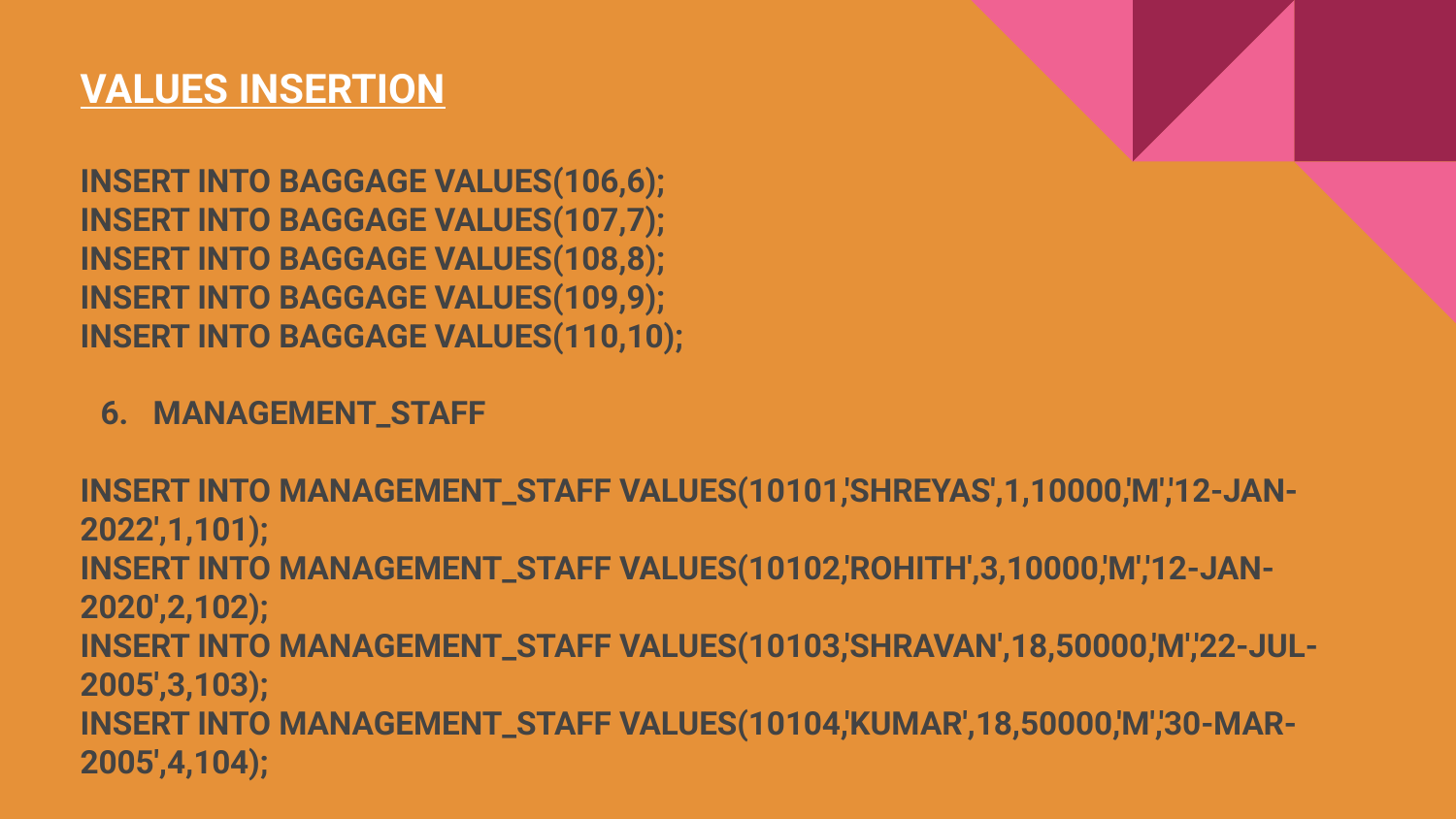

VALUES INSERTION

INSERT INTO BAGGAGE VALUES(106,6);
INSERT INTO BAGGAGE VALUES(107,7);
INSERT INTO BAGGAGE VALUES(108,8);
INSERT INTO BAGGAGE VALUES(109,9);
INSERT INTO BAGGAGE VALUES(110,10);

MANAGEMENT_STAFF

INSERT INTO MANAGEMENT_STAFF VALUES(10101,'SHREYAS',1,10000,'M','12-JAN-2022',1,101);
INSERT INTO MANAGEMENT_STAFF VALUES(10102,'ROHITH',3,10000,'M','12-JAN-2020',2,102);
INSERT INTO MANAGEMENT_STAFF VALUES(10103,'SHRAVAN',18,50000,'M','22-JUL-2005',3,103);
INSERT INTO MANAGEMENT_STAFF VALUES(10104,'KUMAR',18,50000,'M','30-MAR-2005',4,104);